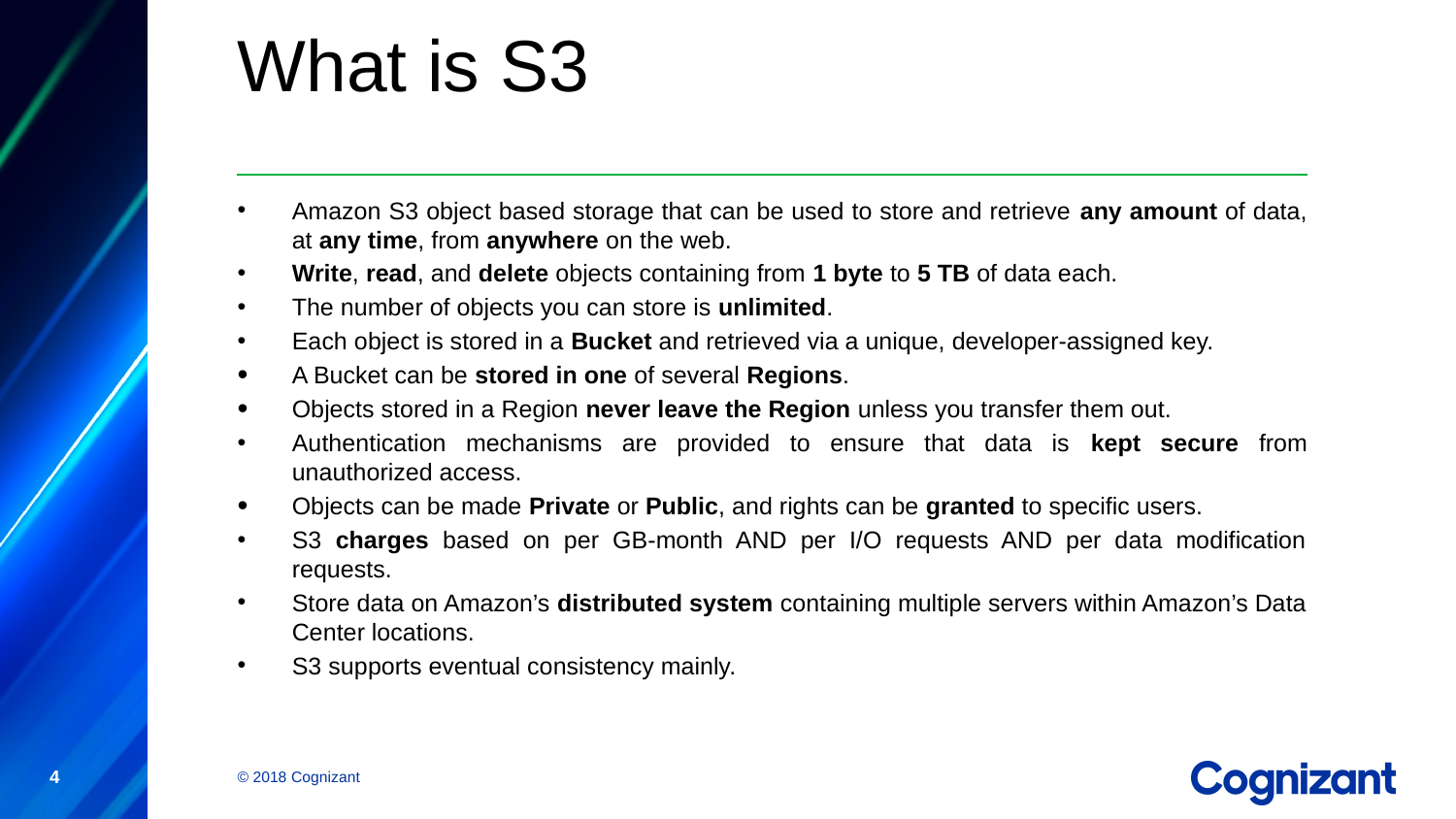

What is S3
Amazon S3 object based storage that can be used to store and retrieve any amount of data, at any time, from anywhere on the web.
Write, read, and delete objects containing from 1 byte to 5 TB of data each.
The number of objects you can store is unlimited.
Each object is stored in a Bucket and retrieved via a unique, developer-assigned key.
A Bucket can be stored in one of several Regions.
Objects stored in a Region never leave the Region unless you transfer them out.
Authentication mechanisms are provided to ensure that data is kept secure from unauthorized access.
Objects can be made Private or Public, and rights can be granted to specific users.
S3 charges based on per GB-month AND per I/O requests AND per data modification requests.
Store data on Amazon’s distributed system containing multiple servers within Amazon’s Data Center locations.
S3 supports eventual consistency mainly.
4
© 2018 Cognizant